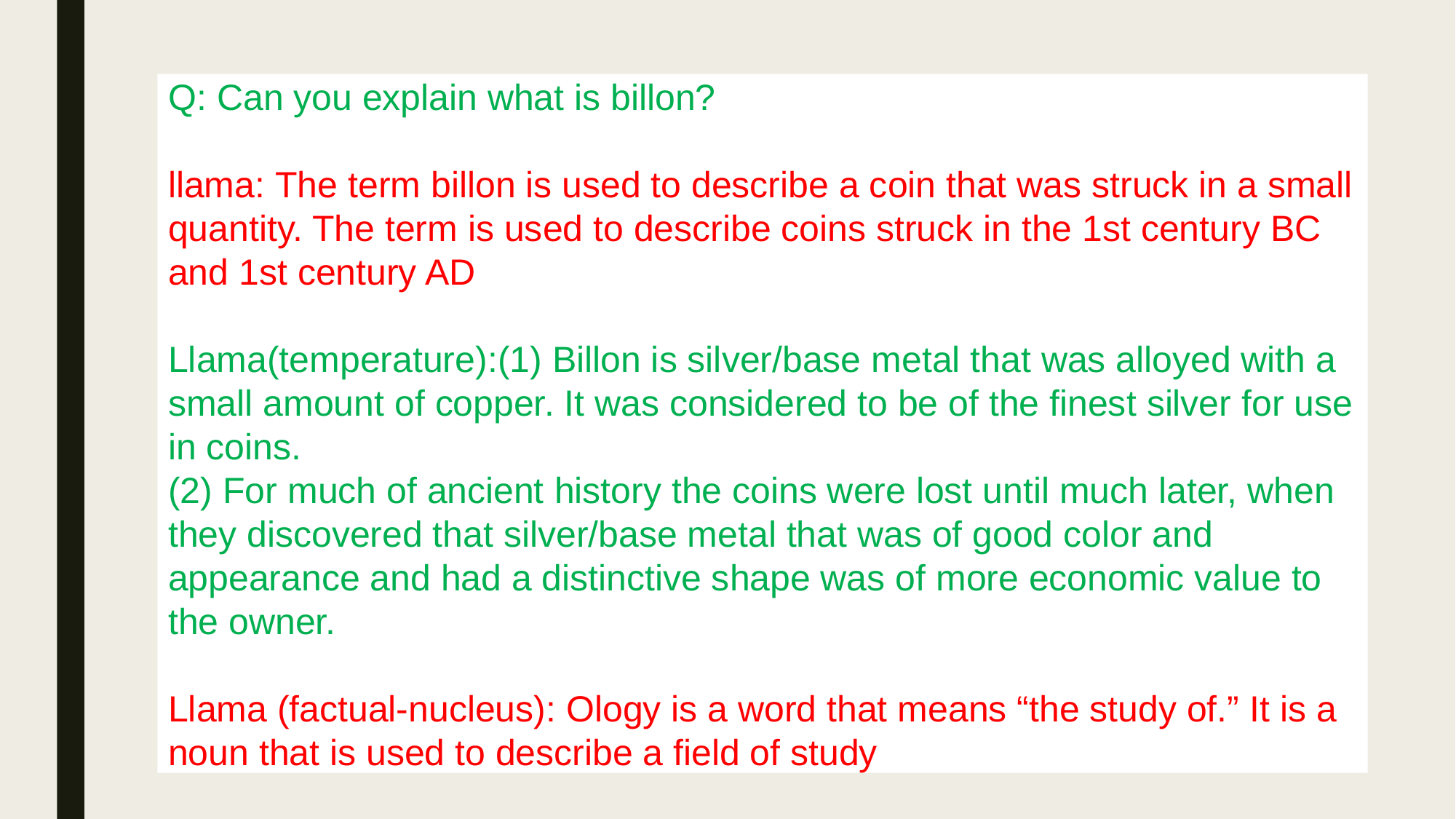

Q: Can you explain what is billon?

llama: The term billon is used to describe a coin that was struck in a small quantity. The term is used to describe coins struck in the 1st century BC and 1st century AD

Llama(temperature):(1) Billon is silver/base metal that was alloyed with a small amount of copper. It was considered to be of the finest silver for use in coins.
(2) For much of ancient history the coins were lost until much later, when they discovered that silver/base metal that was of good color and appearance and had a distinctive shape was of more economic value to the owner.

Llama (factual-nucleus): Ology is a word that means “the study of.” It is a noun that is used to describe a field of study